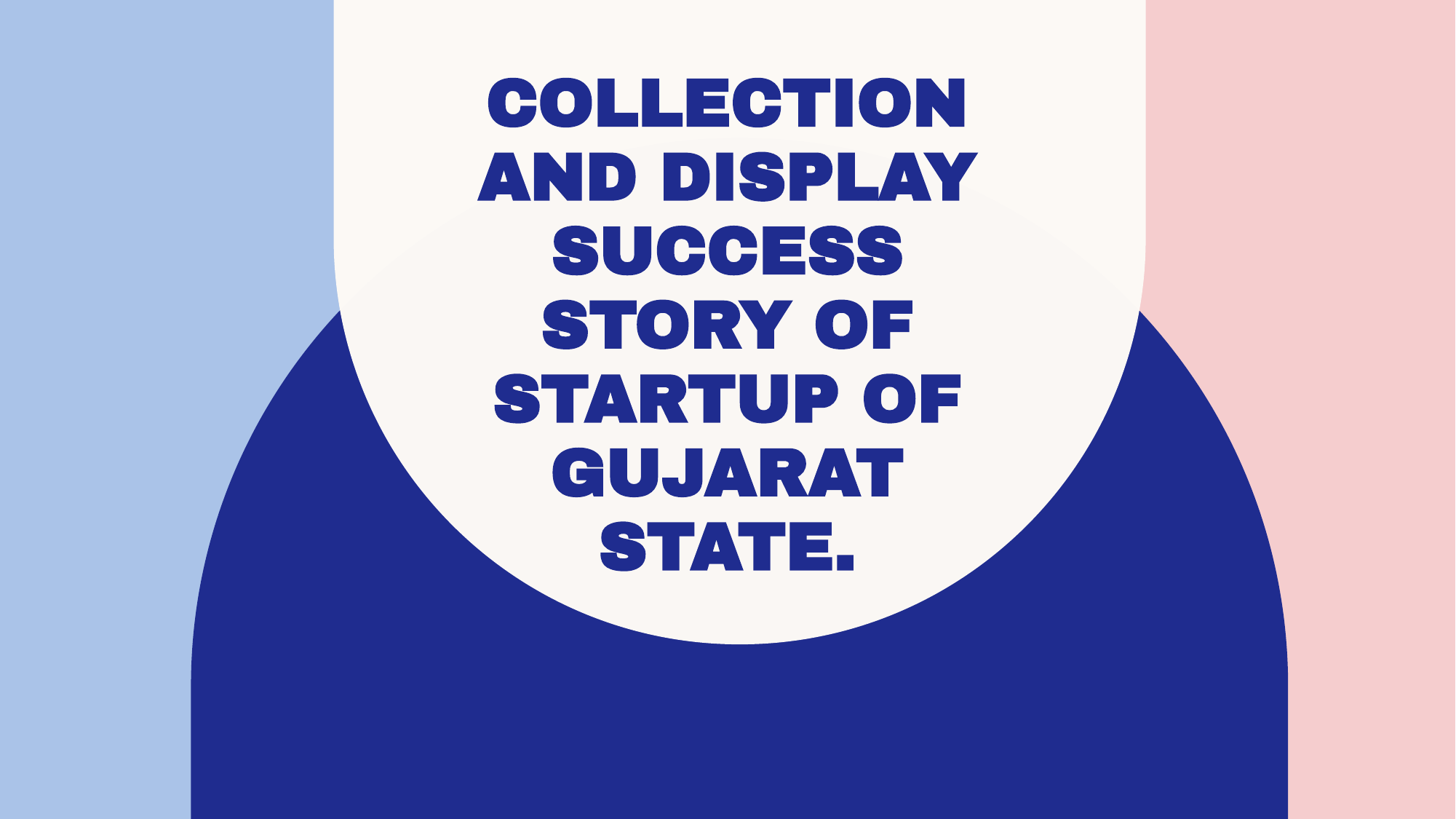

# Collection and Display Success Story of Startup of Gujarat State.